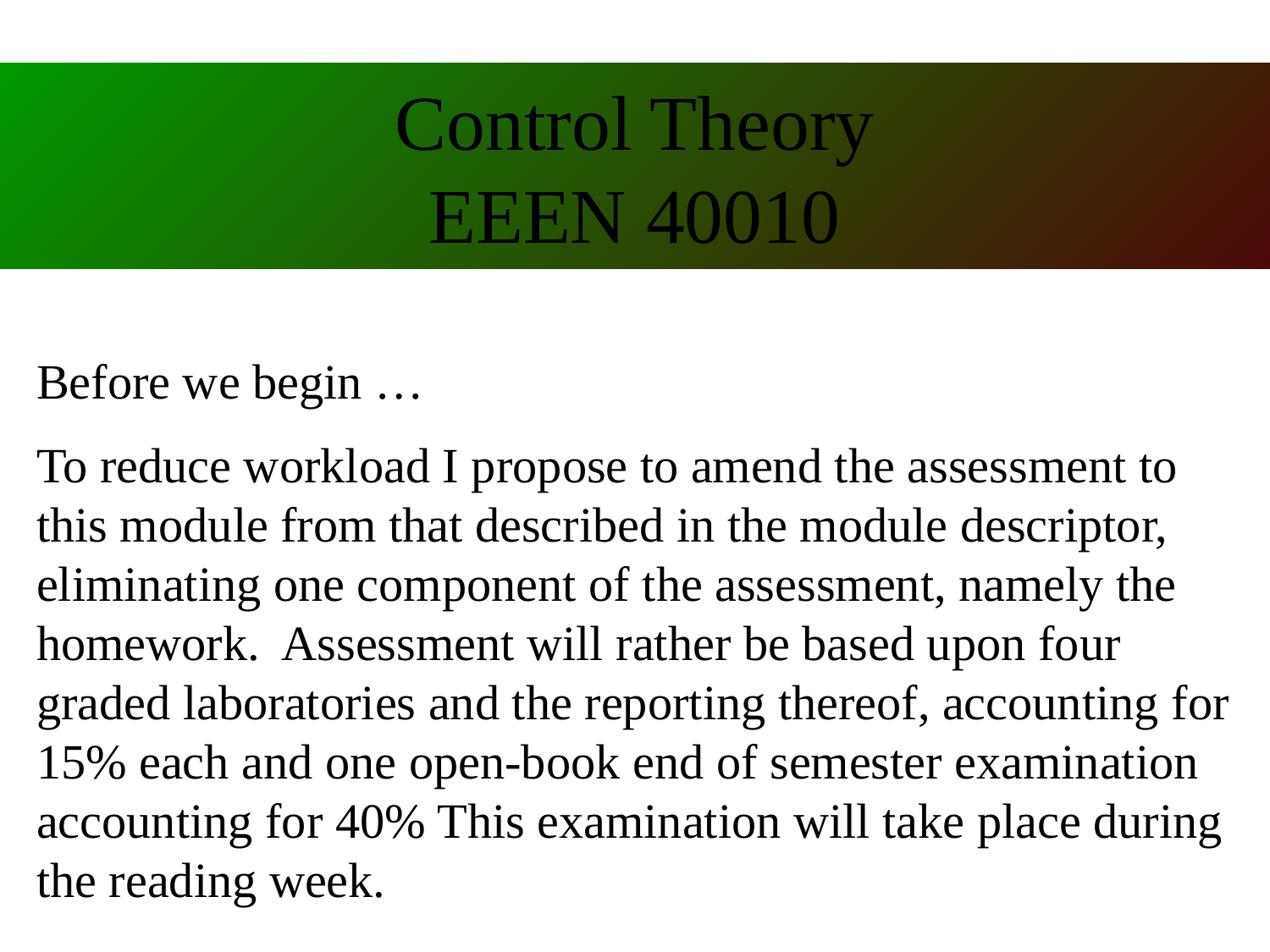

Control Theory
EEEN 40010
Before we begin …
To reduce workload I propose to amend the assessment to this module from that described in the module descriptor, eliminating one component of the assessment, namely the homework.  Assessment will rather be based upon four graded laboratories and the reporting thereof, accounting for 15% each and one open-book end of semester examination accounting for 40% This examination will take place during the reading week.